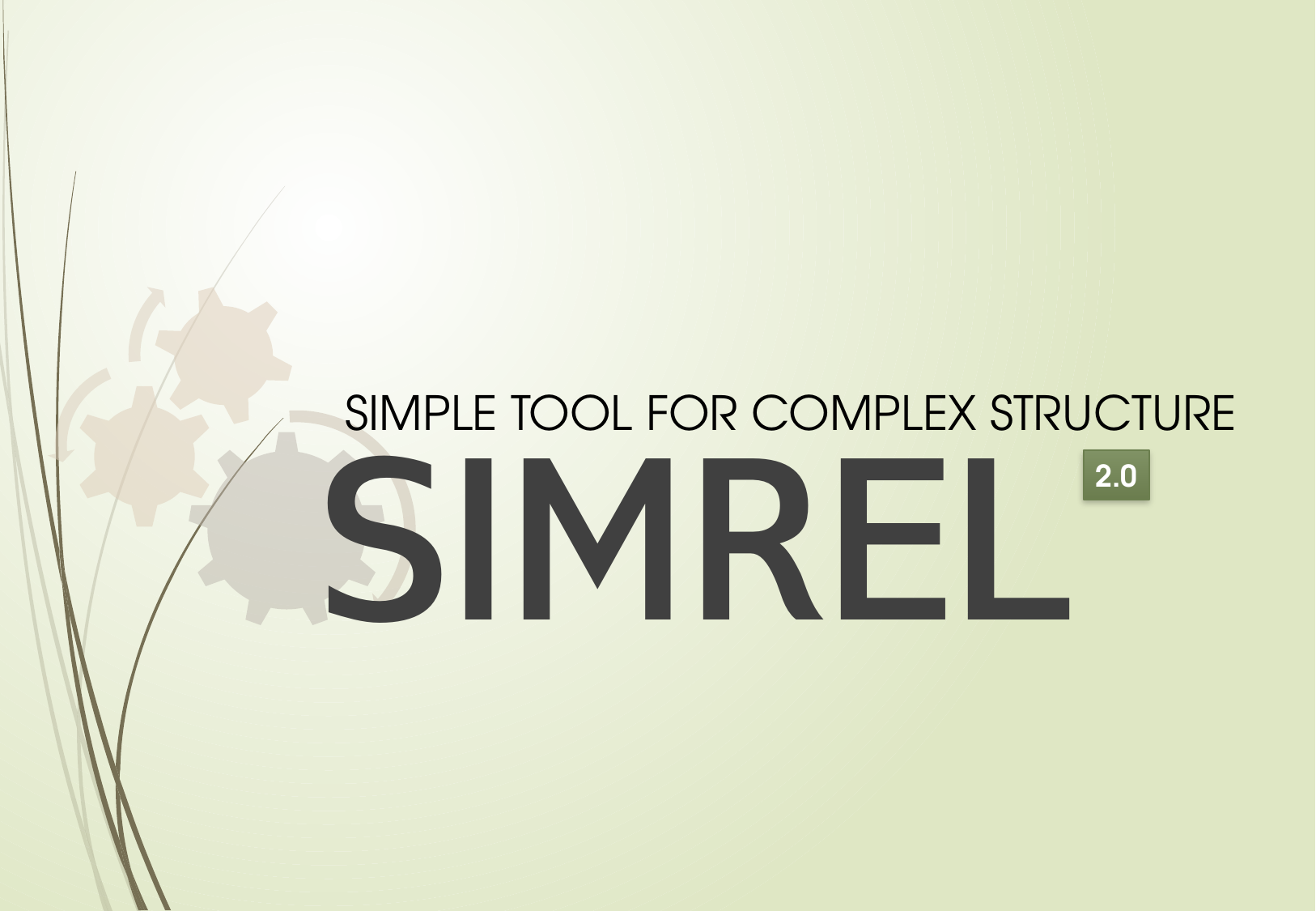

SIMREL
simple tool for complex structure
2.0